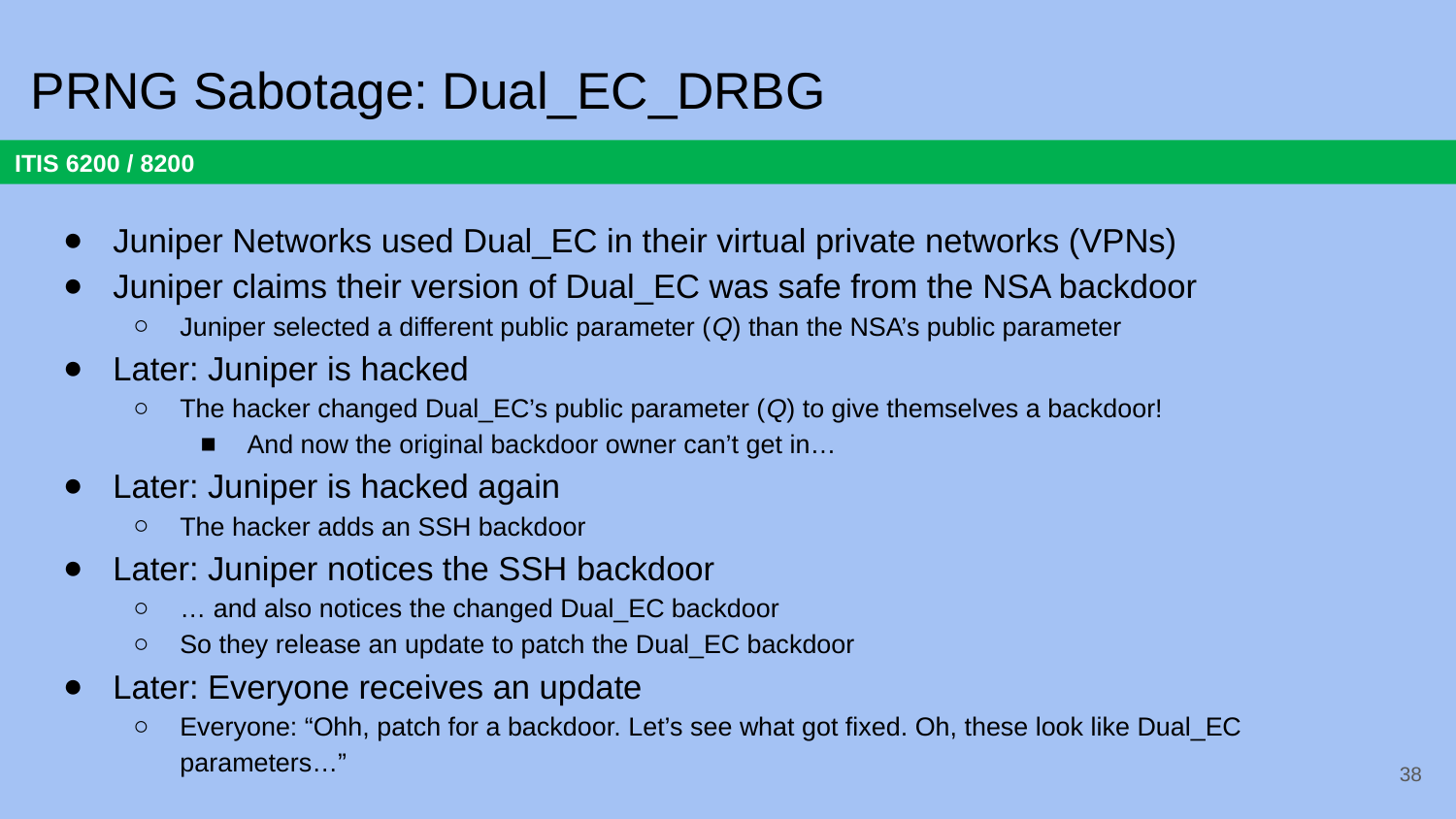

# PRNG Sabotage: Dual_EC_DRBG
Juniper Networks used Dual_EC in their virtual private networks (VPNs)
Juniper claims their version of Dual_EC was safe from the NSA backdoor
Juniper selected a different public parameter (Q) than the NSA’s public parameter
Later: Juniper is hacked
The hacker changed Dual_EC’s public parameter (Q) to give themselves a backdoor!
And now the original backdoor owner can’t get in…
Later: Juniper is hacked again
The hacker adds an SSH backdoor
Later: Juniper notices the SSH backdoor
… and also notices the changed Dual_EC backdoor
So they release an update to patch the Dual_EC backdoor
Later: Everyone receives an update
Everyone: “Ohh, patch for a backdoor. Let’s see what got fixed. Oh, these look like Dual_EC parameters…”
38